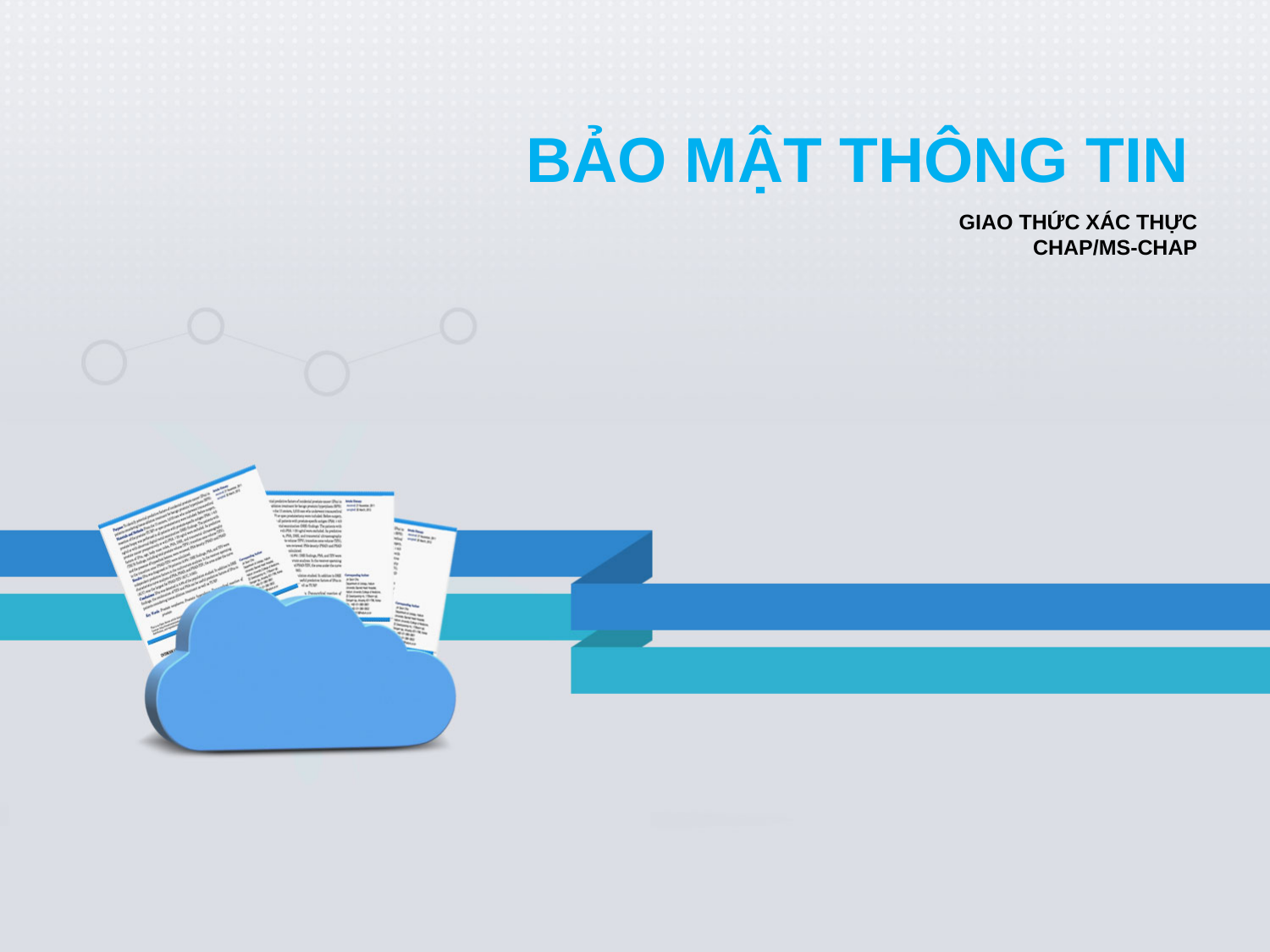

BẢO MẬT THÔNG TIN
GIAO THỨC XÁC THỰC
 CHAP/MS-CHAP